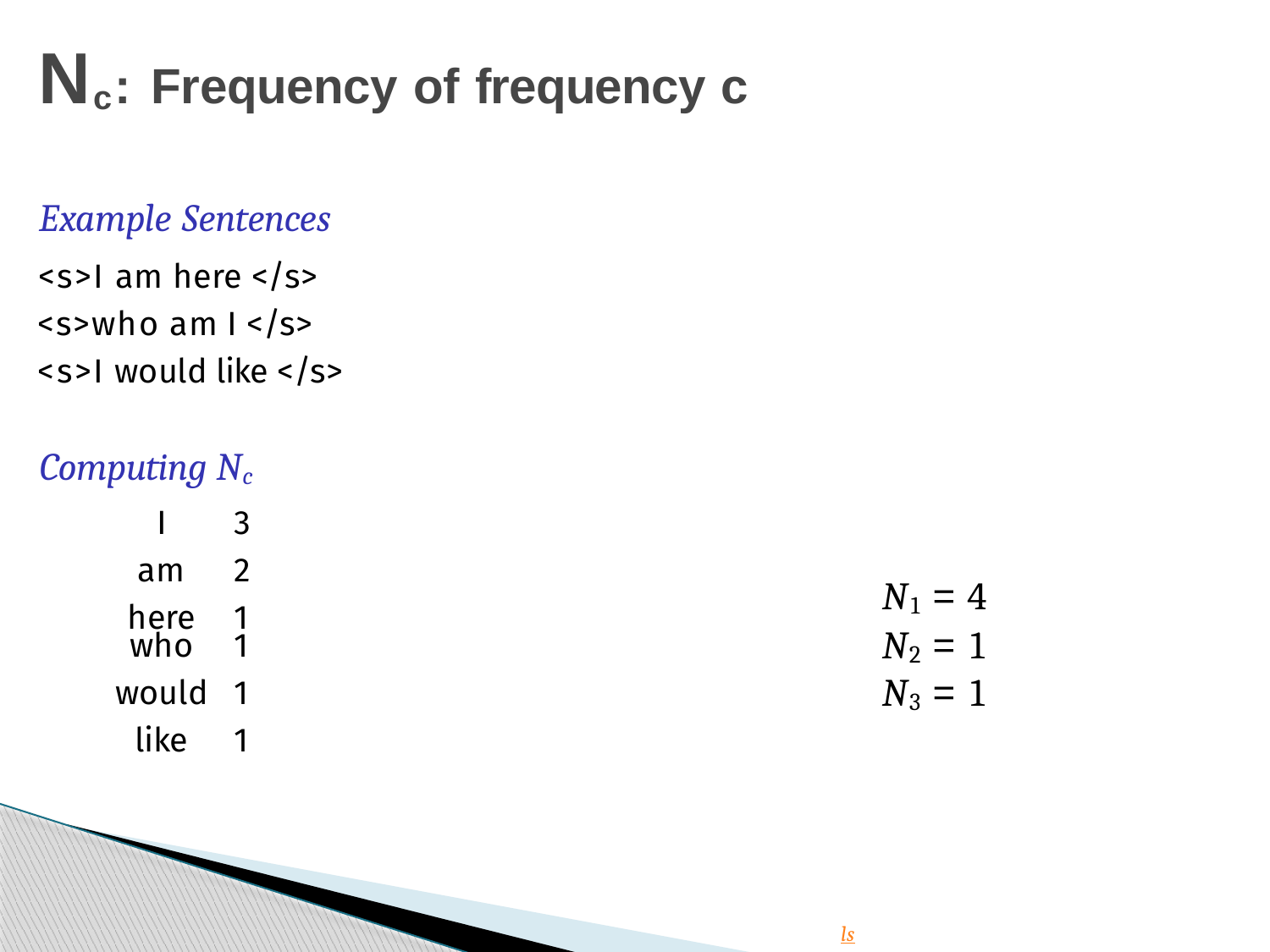

# Nc: Frequency of frequency c
Example Sentences
<s>I am here </s>
<s>who am I </s>
<s>I would like </s>

Computing Nc
| I | 3 |  |
| --- | --- | --- |
| am | 2 |  |
| here | 1 | N1 = 4 |
| who | 1 | N2 = 1 |
| would | 1 | N3 = 1 |
| like | 1 |  |
Week 3: Lecture 1
3 / 18
ls